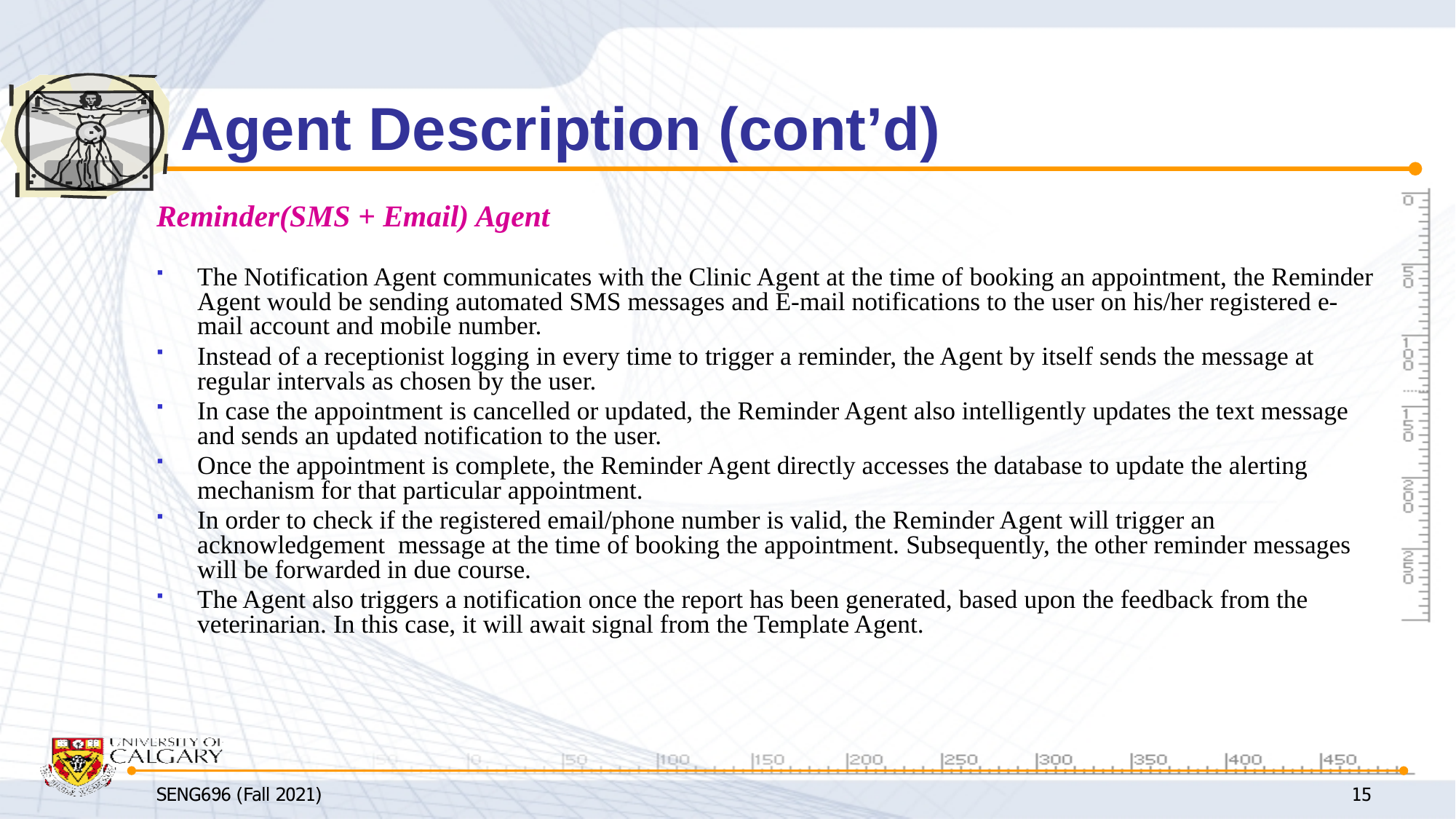

# Agent Description (cont’d)
Reminder(SMS + Email) Agent

The Notification Agent communicates with the Clinic Agent at the time of booking an appointment, the Reminder Agent would be sending automated SMS messages and E-mail notifications to the user on his/her registered e-mail account and mobile number.
Instead of a receptionist logging in every time to trigger a reminder, the Agent by itself sends the message at regular intervals as chosen by the user.
In case the appointment is cancelled or updated, the Reminder Agent also intelligently updates the text message and sends an updated notification to the user.
Once the appointment is complete, the Reminder Agent directly accesses the database to update the alerting mechanism for that particular appointment.
In order to check if the registered email/phone number is valid, the Reminder Agent will trigger an acknowledgement  message at the time of booking the appointment. Subsequently, the other reminder messages will be forwarded in due course.
The Agent also triggers a notification once the report has been generated, based upon the feedback from the veterinarian. In this case, it will await signal from the Template Agent.
SENG696 (Fall 2021)
15